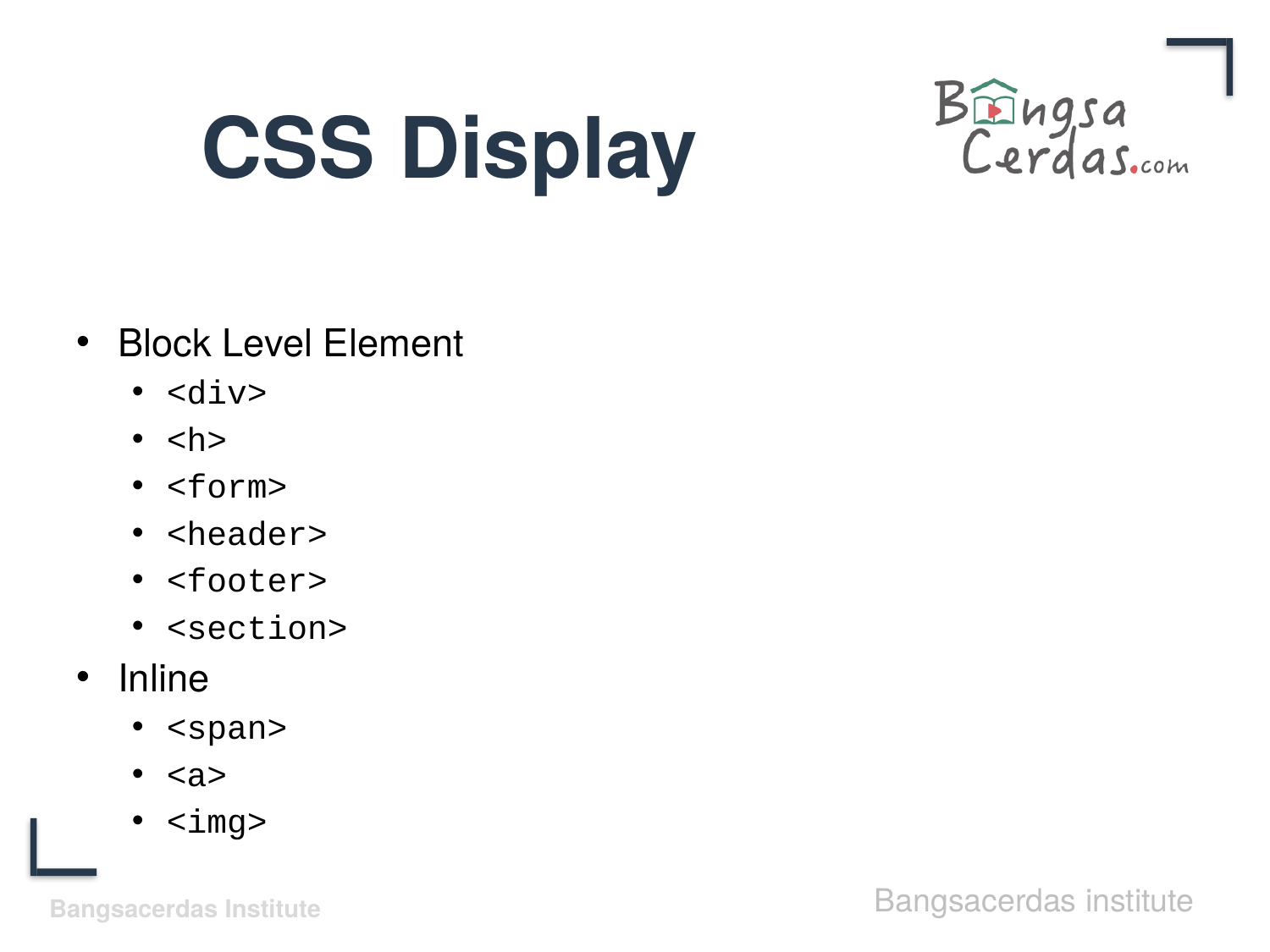

# CSS Display
Block Level Element
<div>
<h>
<form>
<header>
<footer>
<section>
Inline
<span>
<a>
<img>